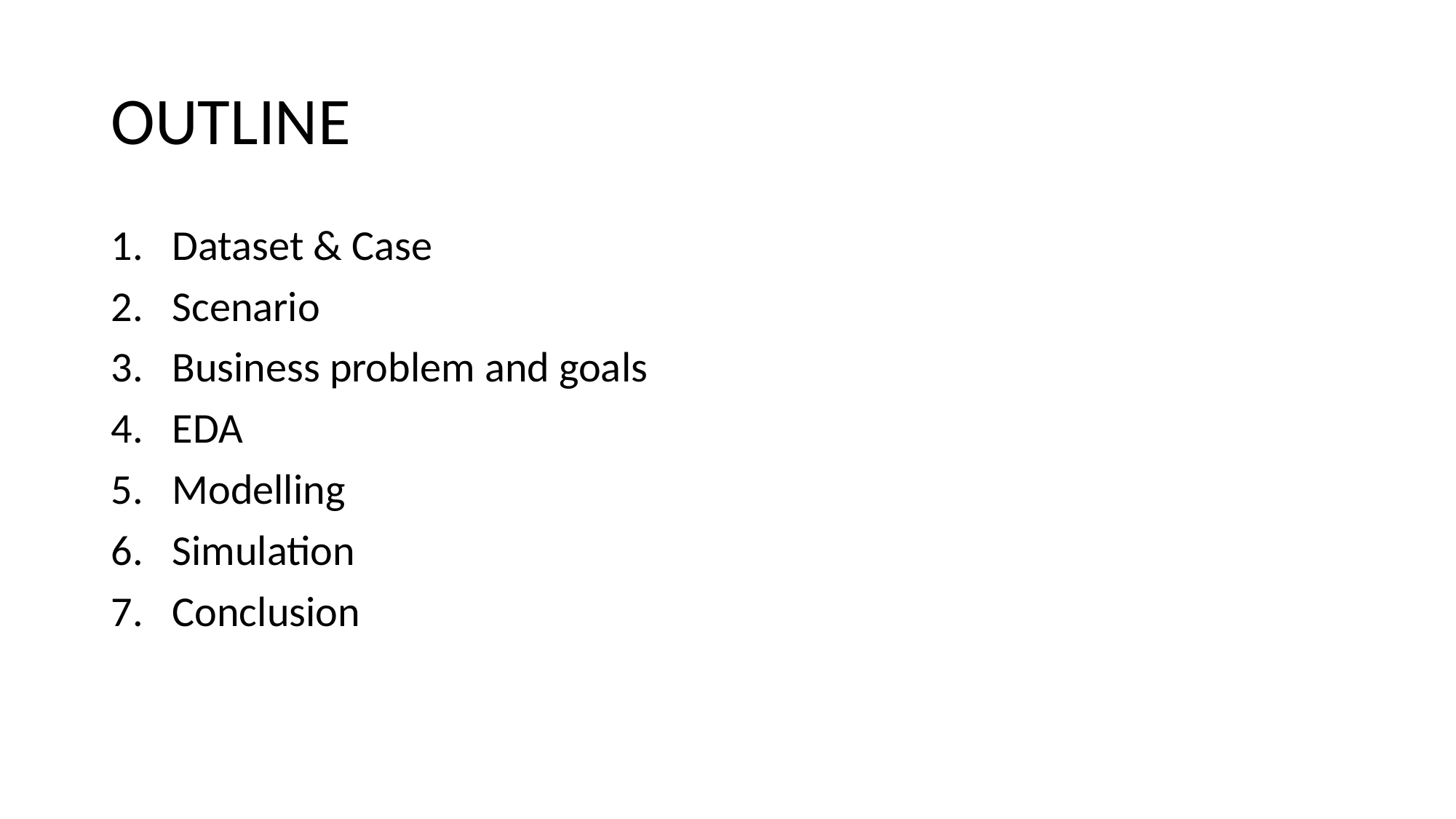

# OUTLINE
Dataset & Case
Scenario
Business problem and goals
EDA
Modelling
Simulation
Conclusion